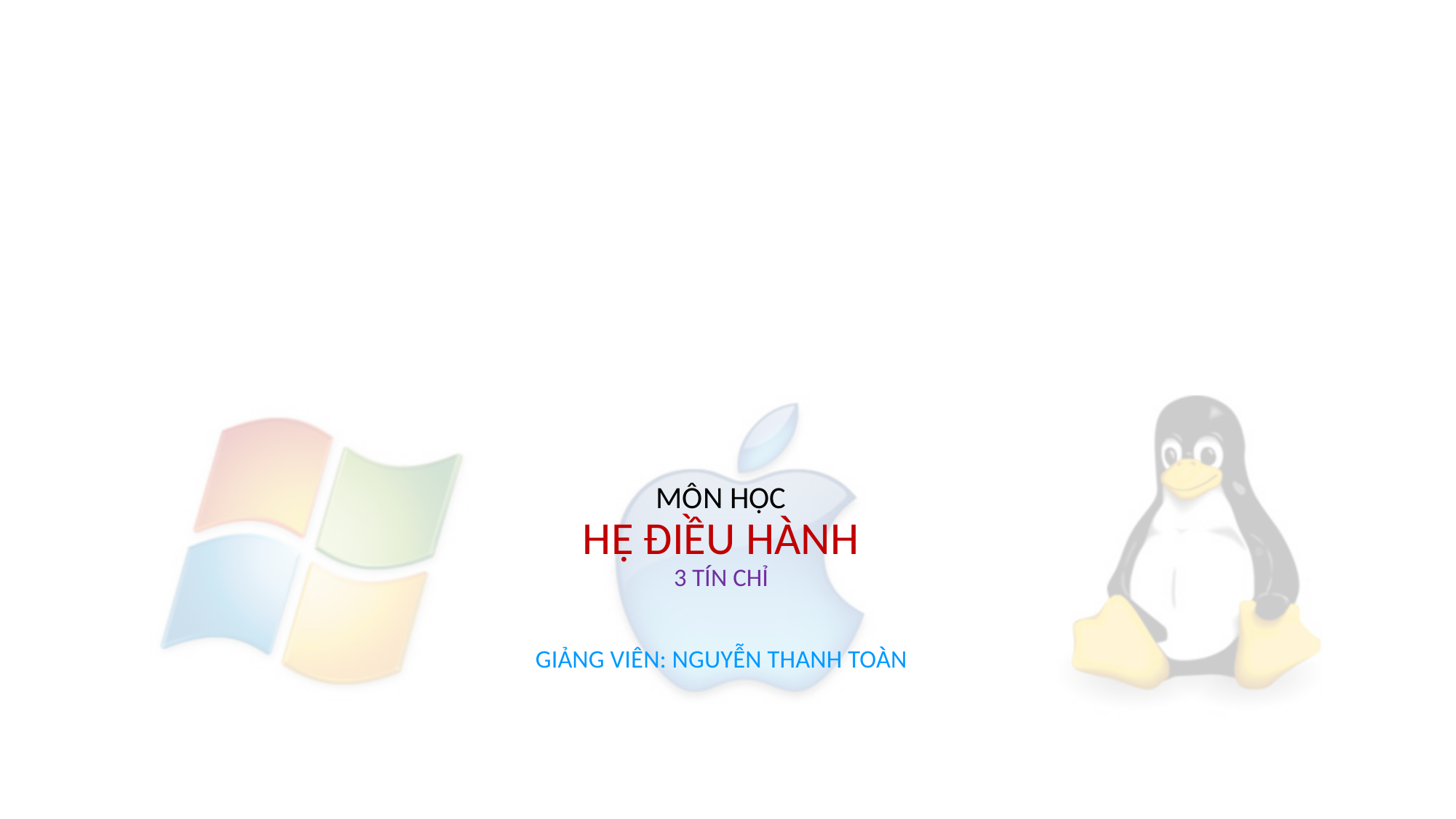

# MÔN HỌC HỆ ĐIỀU HÀNH 3 TÍN CHỈ GIẢNG VIÊN: NGUYỄN THANH TOÀN